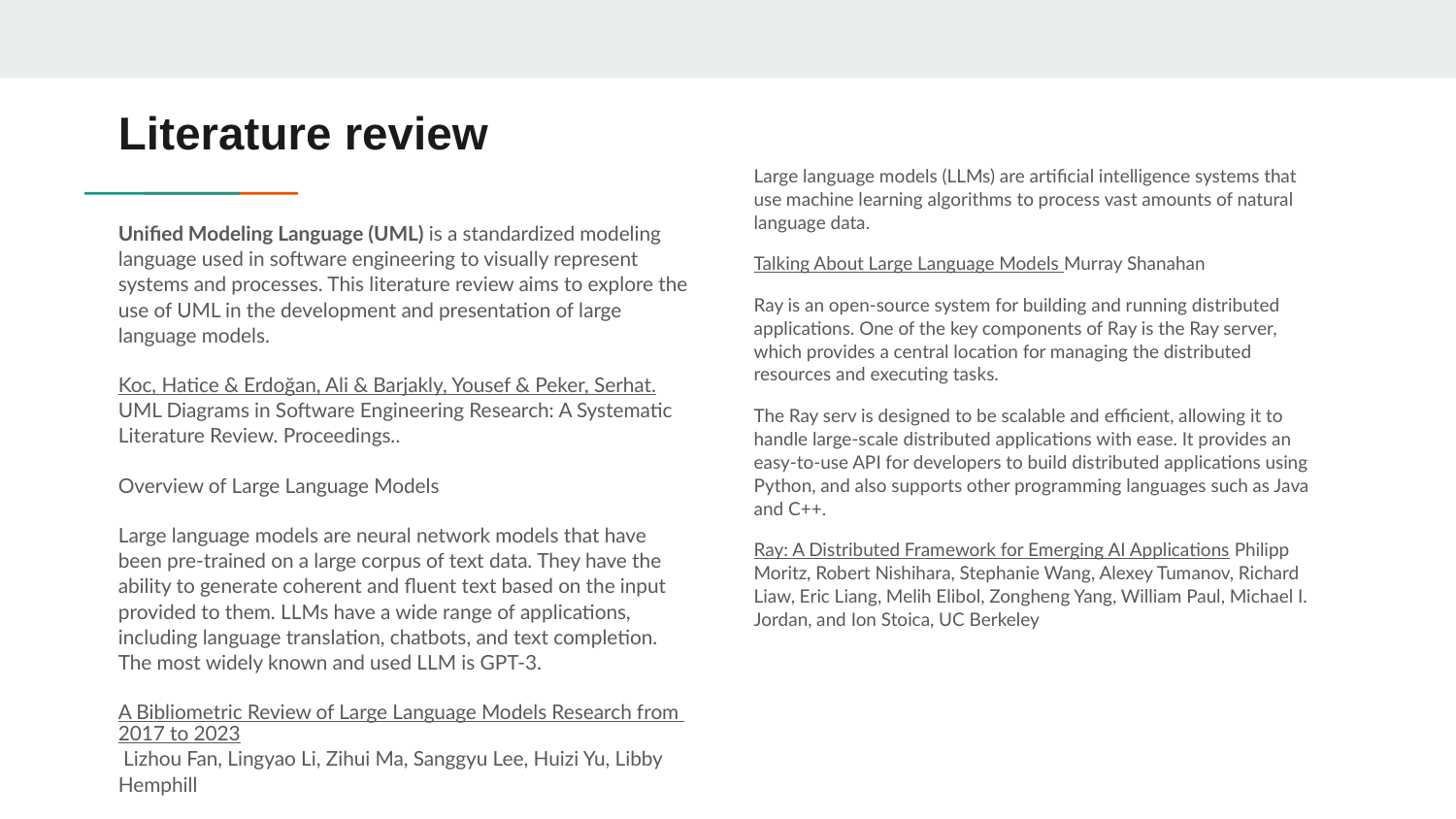

# Literature review

Large language models (LLMs) are artificial intelligence systems that use machine learning algorithms to process vast amounts of natural language data.
Talking About Large Language Models Murray Shanahan
Ray is an open-source system for building and running distributed applications. One of the key components of Ray is the Ray server, which provides a central location for managing the distributed resources and executing tasks.
The Ray serv is designed to be scalable and efficient, allowing it to handle large-scale distributed applications with ease. It provides an easy-to-use API for developers to build distributed applications using Python, and also supports other programming languages such as Java and C++.
Ray: A Distributed Framework for Emerging AI Applications Philipp Moritz, Robert Nishihara, Stephanie Wang, Alexey Tumanov, Richard Liaw, Eric Liang, Melih Elibol, Zongheng Yang, William Paul, Michael I. Jordan, and Ion Stoica, UC Berkeley

Unified Modeling Language (UML) is a standardized modeling language used in software engineering to visually represent systems and processes. This literature review aims to explore the use of UML in the development and presentation of large language models.
Koc, Hatice & Erdoğan, Ali & Barjakly, Yousef & Peker, Serhat. UML Diagrams in Software Engineering Research: A Systematic Literature Review. Proceedings..
Overview of Large Language Models
Large language models are neural network models that have been pre-trained on a large corpus of text data. They have the ability to generate coherent and fluent text based on the input provided to them. LLMs have a wide range of applications, including language translation, chatbots, and text completion. The most widely known and used LLM is GPT-3.
A Bibliometric Review of Large Language Models Research from 2017 to 2023 Lizhou Fan, Lingyao Li, Zihui Ma, Sanggyu Lee, Huizi Yu, Libby Hemphill